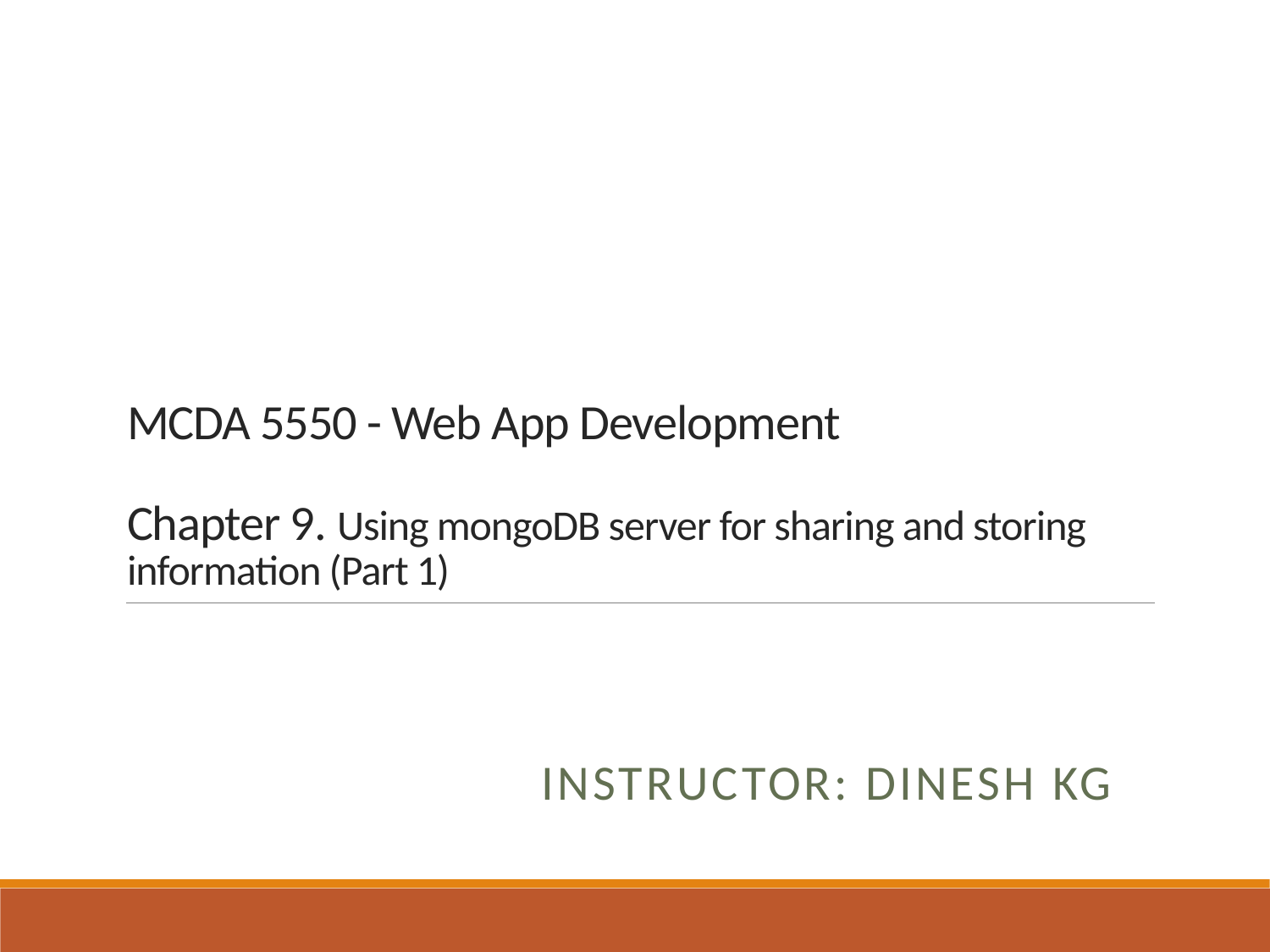

# MCDA 5550 - Web App Development Chapter 9. Using mongoDB server for sharing and storing information (Part 1)
Instructor: DINESH KG